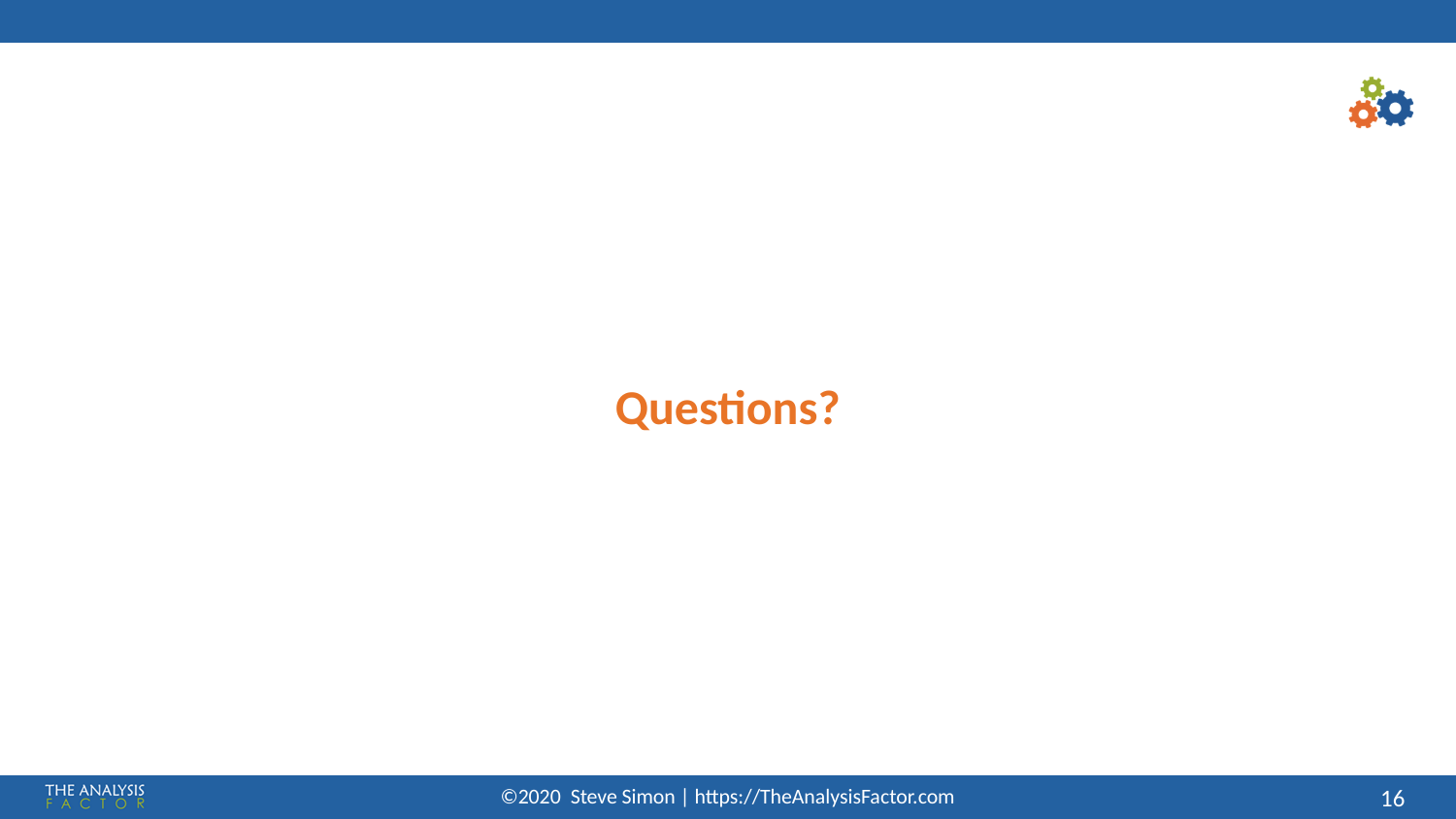

Questions?
©2020  Steve Simon | https://TheAnalysisFactor.com
16